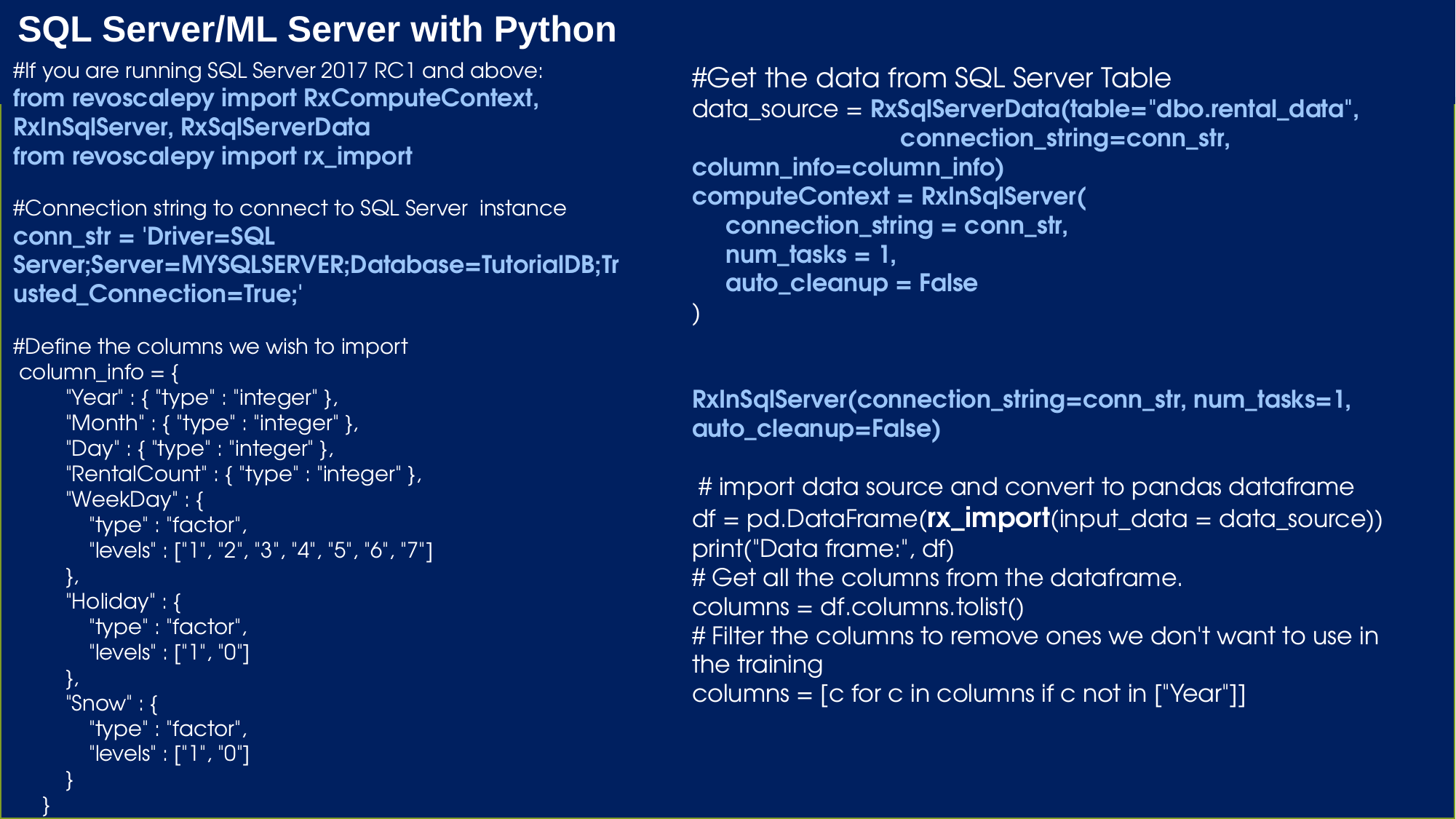

SQL Server/ML Server with Python
#If you are running SQL Server 2017 RC1 and above:
from revoscalepy import RxComputeContext, RxInSqlServer, RxSqlServerData
from revoscalepy import rx_import

#Connection string to connect to SQL Server  instance
conn_str = 'Driver=SQL Server;Server=MYSQLSERVER;Database=TutorialDB;Trusted_Connection=True;'

#Define the columns we wish to import
 column_info = {
         "Year" : { "type" : "integer" },
         "Month" : { "type" : "integer" },
         "Day" : { "type" : "integer" },
         "RentalCount" : { "type" : "integer" },
         "WeekDay" : {
             "type" : "factor",
             "levels" : ["1", "2", "3", "4", "5", "6", "7"]
         },
         "Holiday" : {
             "type" : "factor",
             "levels" : ["1", "0"]
         },
         "Snow" : {
             "type" : "factor",
             "levels" : ["1", "0"]
         }
     }

#Get the data from SQL Server Table
data_source = RxSqlServerData(table="dbo.rental_data",
                               connection_string=conn_str, column_info=column_info)
computeContext = RxInSqlServer(
     connection_string = conn_str,
     num_tasks = 1,
     auto_cleanup = False
)

RxInSqlServer(connection_string=conn_str, num_tasks=1, auto_cleanup=False)

 # import data source and convert to pandas dataframe
df = pd.DataFrame(rx_import(input_data = data_source))
print("Data frame:", df)
# Get all the columns from the dataframe.
columns = df.columns.tolist()
# Filter the columns to remove ones we don't want to use in the training
columns = [c for c in columns if c not in ["Year"]]